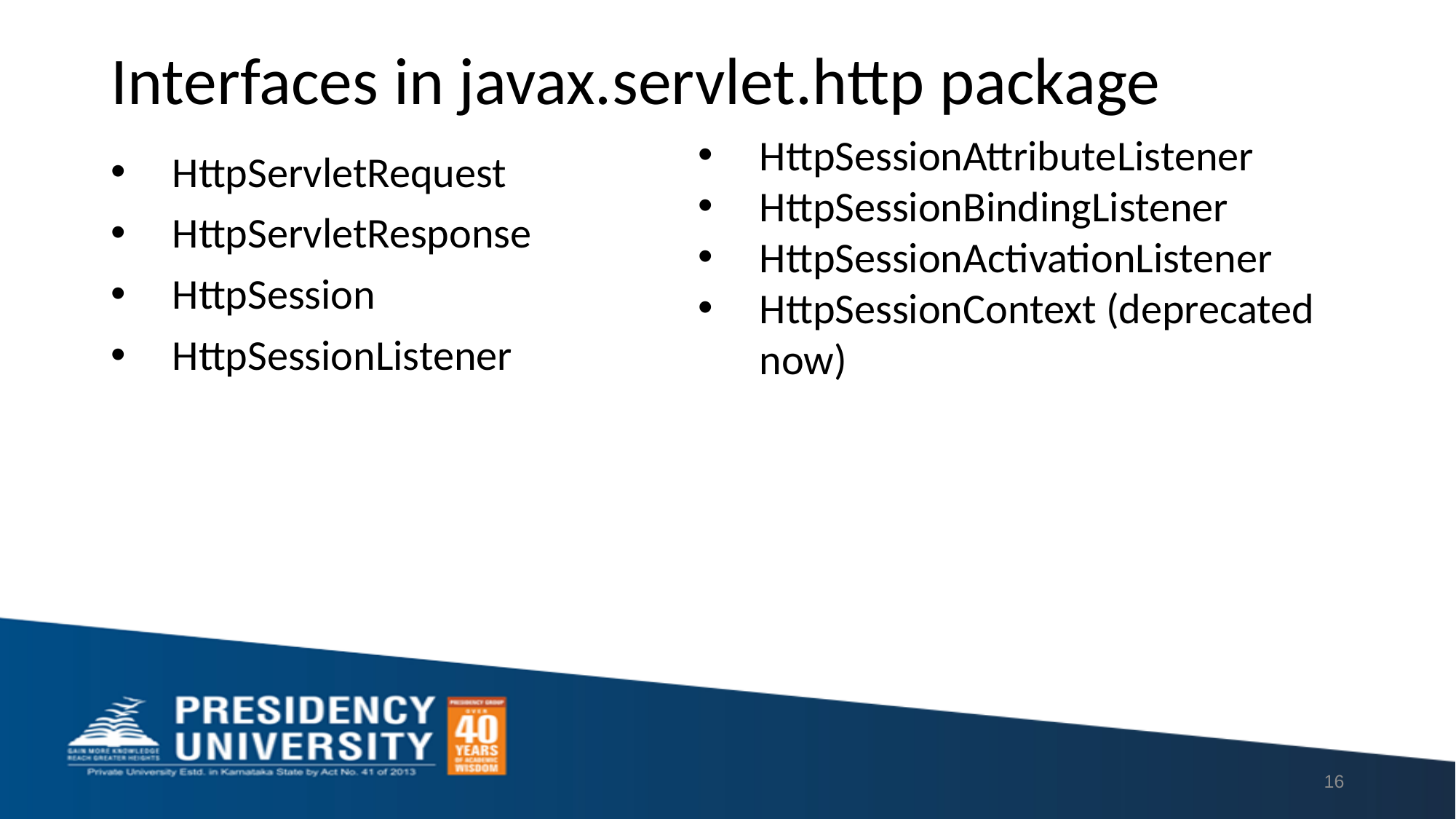

# Interfaces in javax.servlet.http package
HttpSessionAttributeListener​
HttpSessionBindingListener​
HttpSessionActivationListener​
HttpSessionContext (deprecated now)​
HttpServletRequest
HttpServletResponse
HttpSession
HttpSessionListener
16